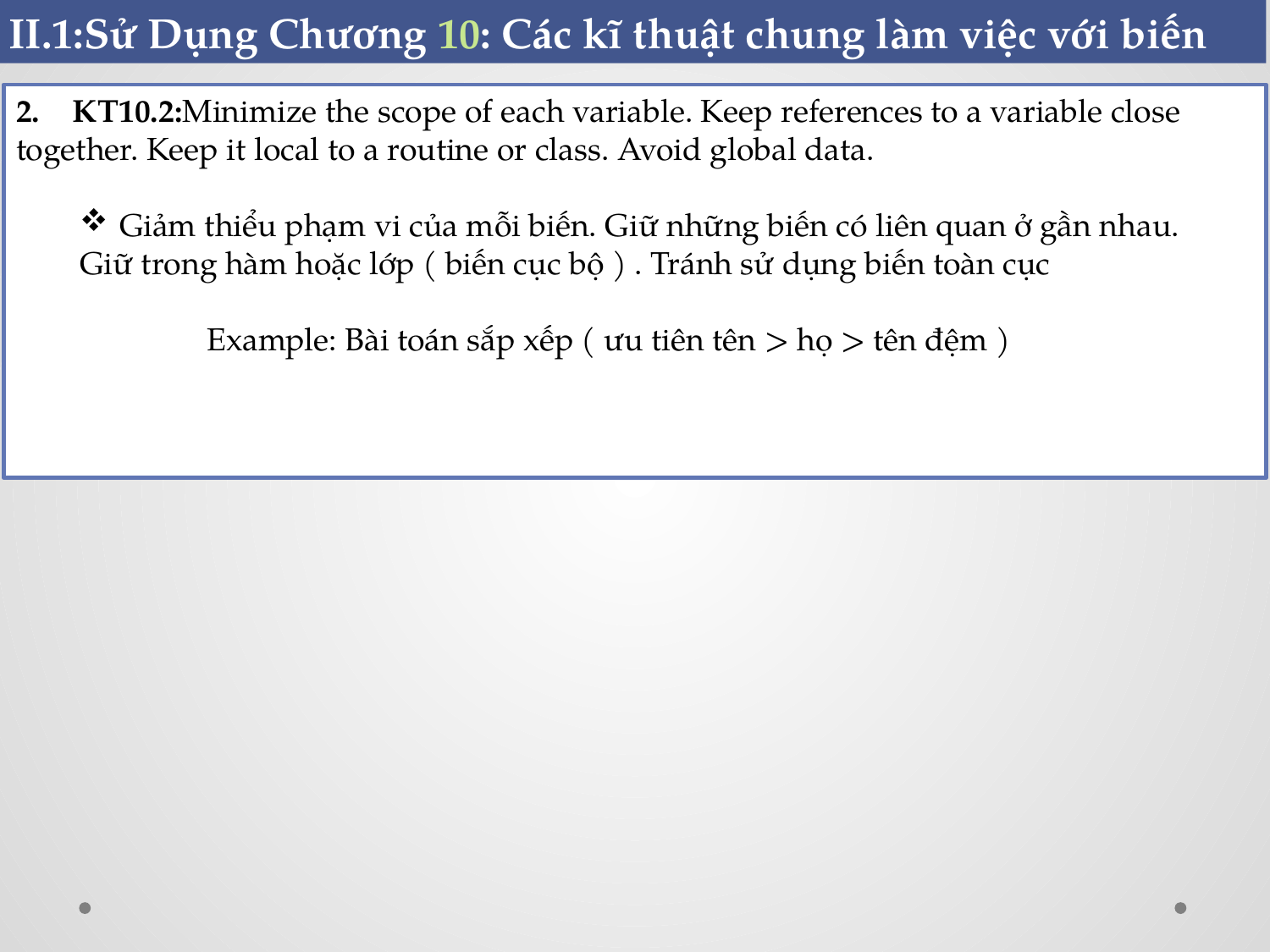

II.1:Sử Dụng Chương 10: Các kĩ thuật chung làm việc với biến
2.    KT10.2:Minimize the scope of each variable. Keep references to a variable close
together. Keep it local to a routine or class. Avoid global data.

Giảm thiểu phạm vi của mỗi biến. Giữ những biến có liên quan ở gần nhau.
Giữ trong hàm hoặc lớp ( biến cục bộ ) . Tránh sử dụng biến toàn cục

	Example: Bài toán sắp xếp ( ưu tiên tên > họ > tên đệm )